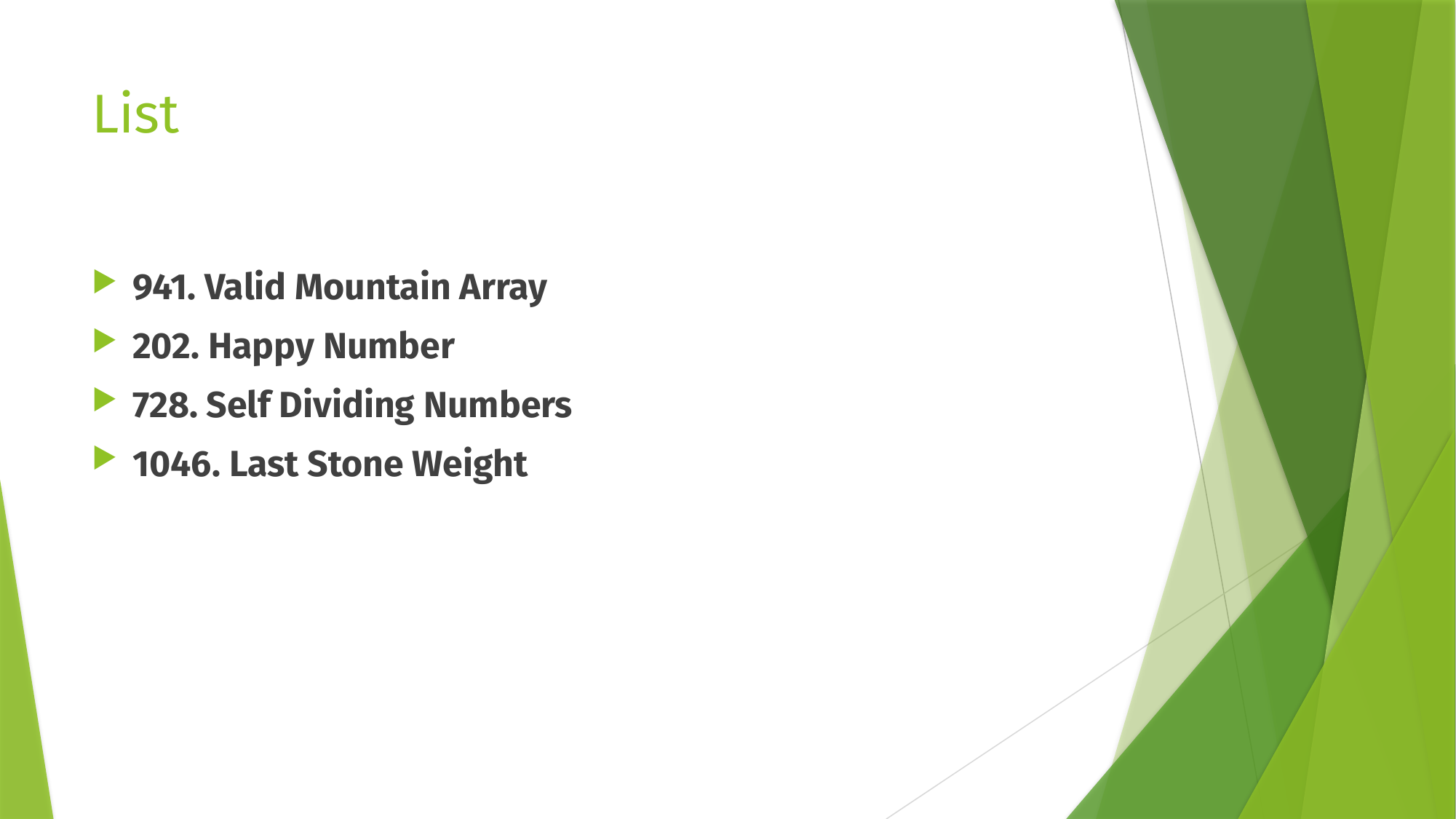

# List
941. Valid Mountain Array
202. Happy Number
728. Self Dividing Numbers
1046. Last Stone Weight